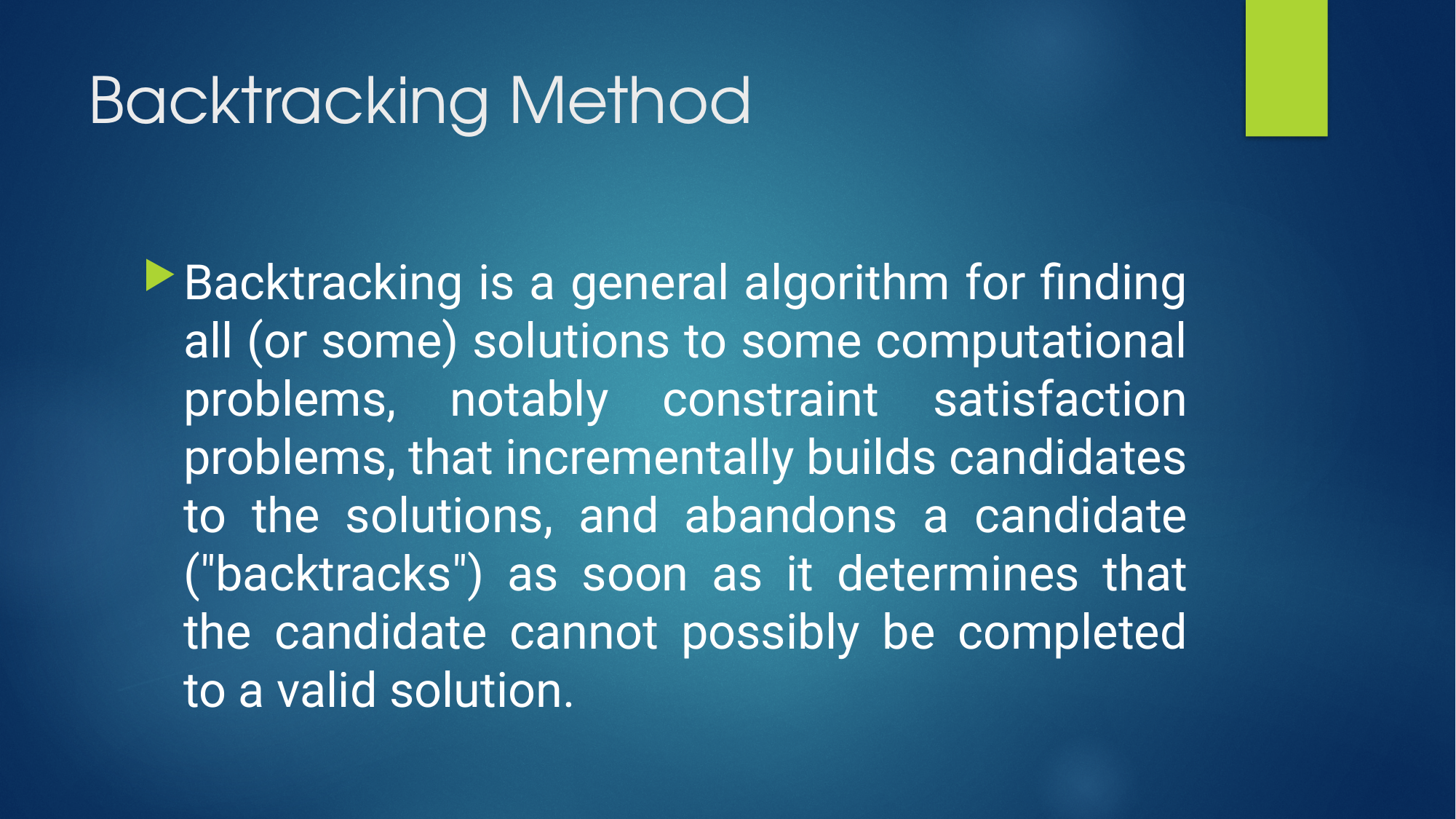

# Backtracking Method
Backtracking is a general algorithm for finding all (or some) solutions to some computational problems, notably constraint satisfaction problems, that incrementally builds candidates to the solutions, and abandons a candidate ("backtracks") as soon as it determines that the candidate cannot possibly be completed to a valid solution.